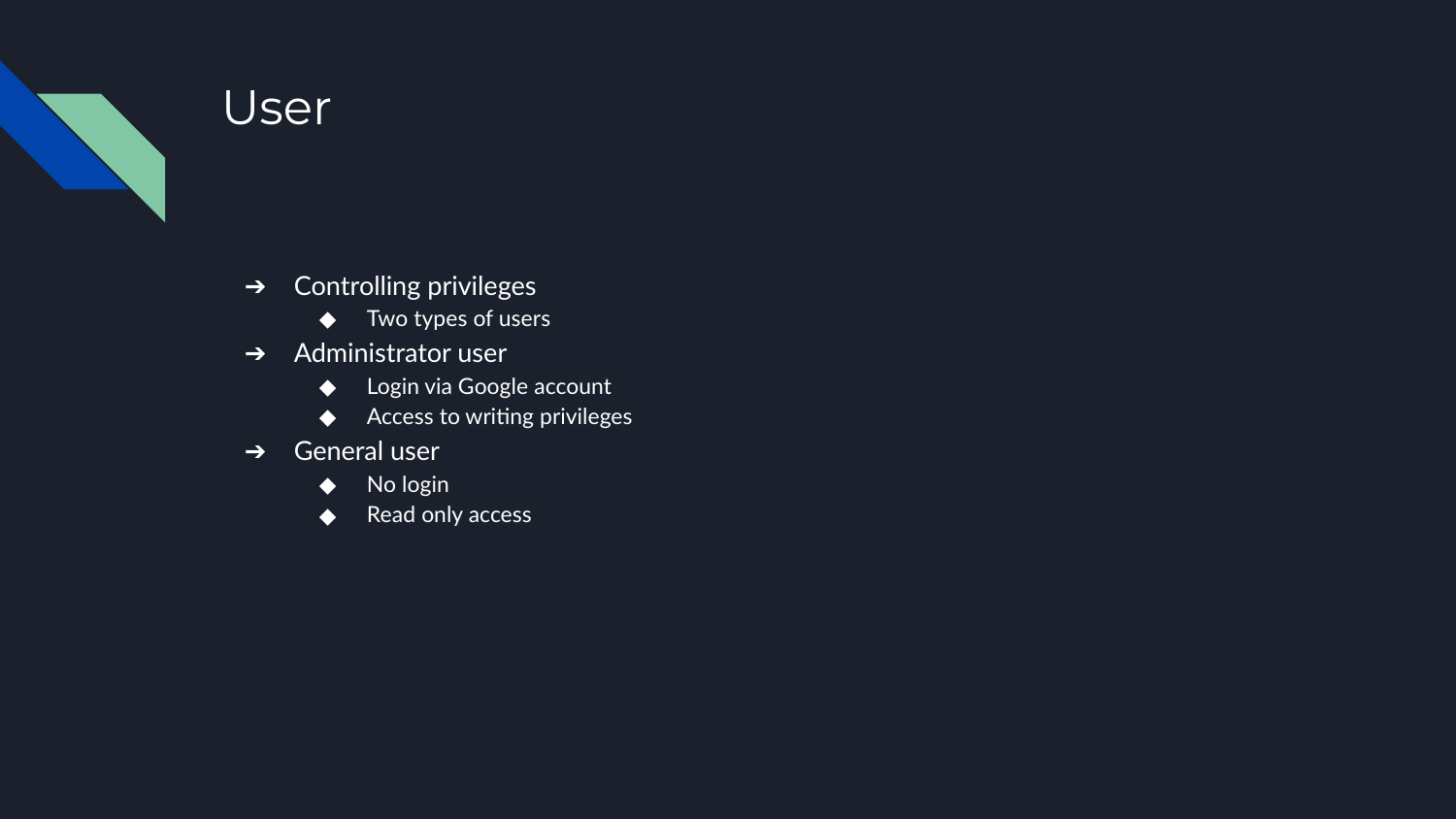

# User
Controlling privileges
Two types of users
Administrator user
Login via Google account
Access to writing privileges
General user
No login
Read only access